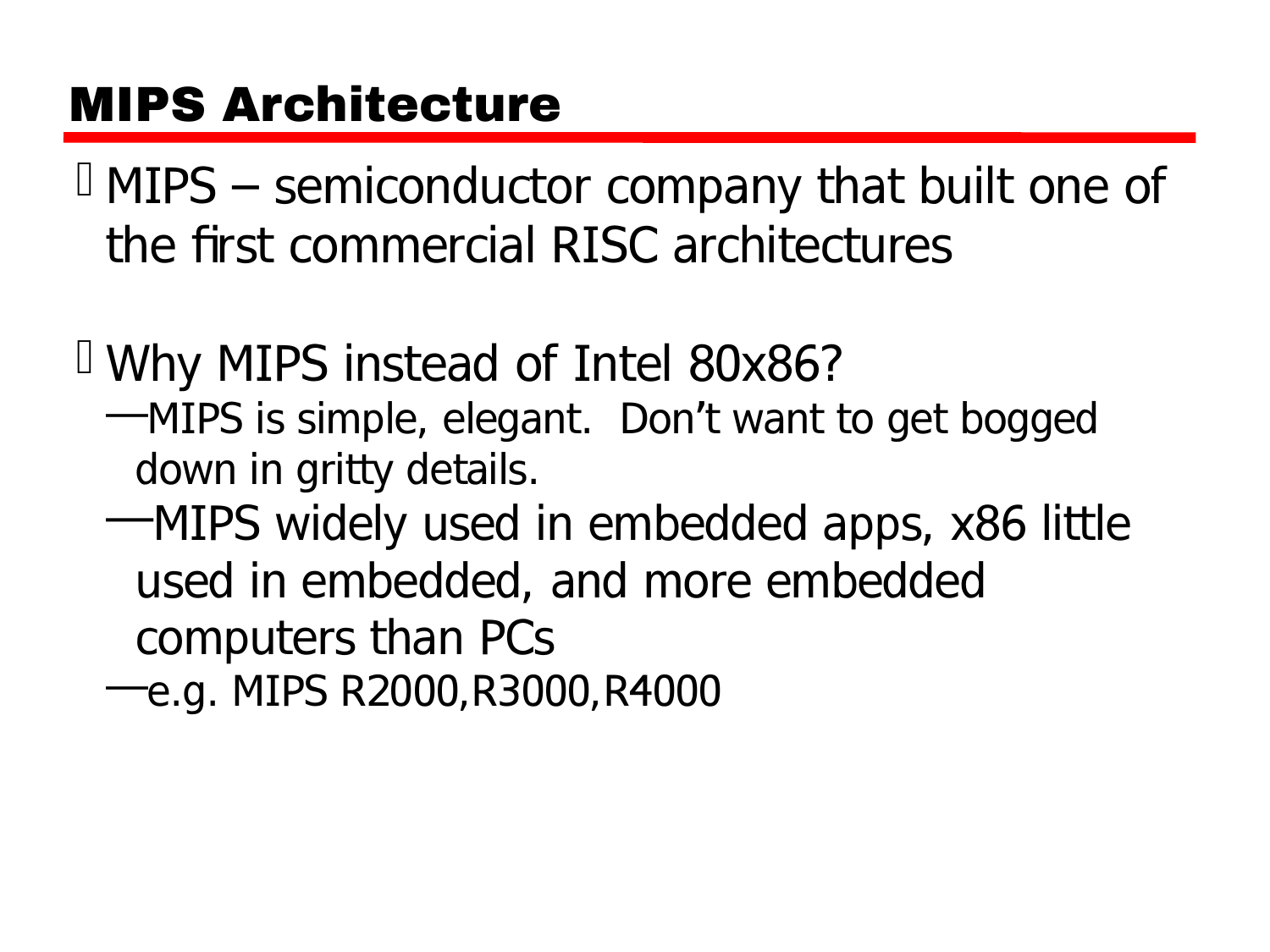

MIPS Architecture
MIPS – semiconductor company that built one of the first commercial RISC architectures

Why MIPS instead of Intel 80x86?
MIPS is simple, elegant.  Don’t want to get bogged down in gritty details.
MIPS widely used in embedded apps, x86 little used in embedded, and more embedded computers than PCs
e.g. MIPS R2000,R3000,R4000